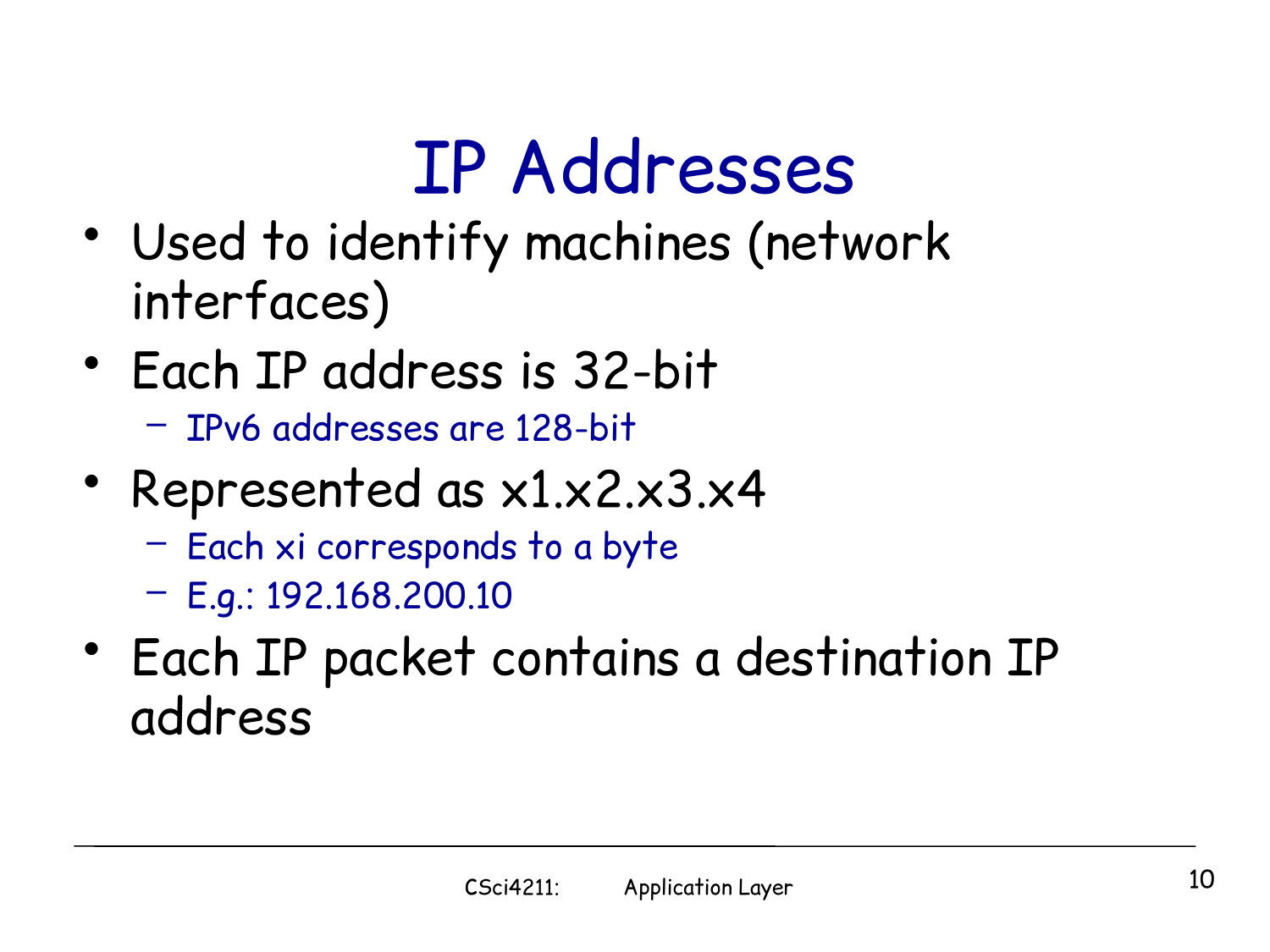

# IP Addresses
Used to identify machines (network interfaces)
Each IP address is 32-bit
IPv6 addresses are 128-bit
Represented as x1.x2.x3.x4
Each xi corresponds to a byte
E.g.: 192.168.200.10
Each IP packet contains a destination IP address
10
CSci4211:          Application Layer